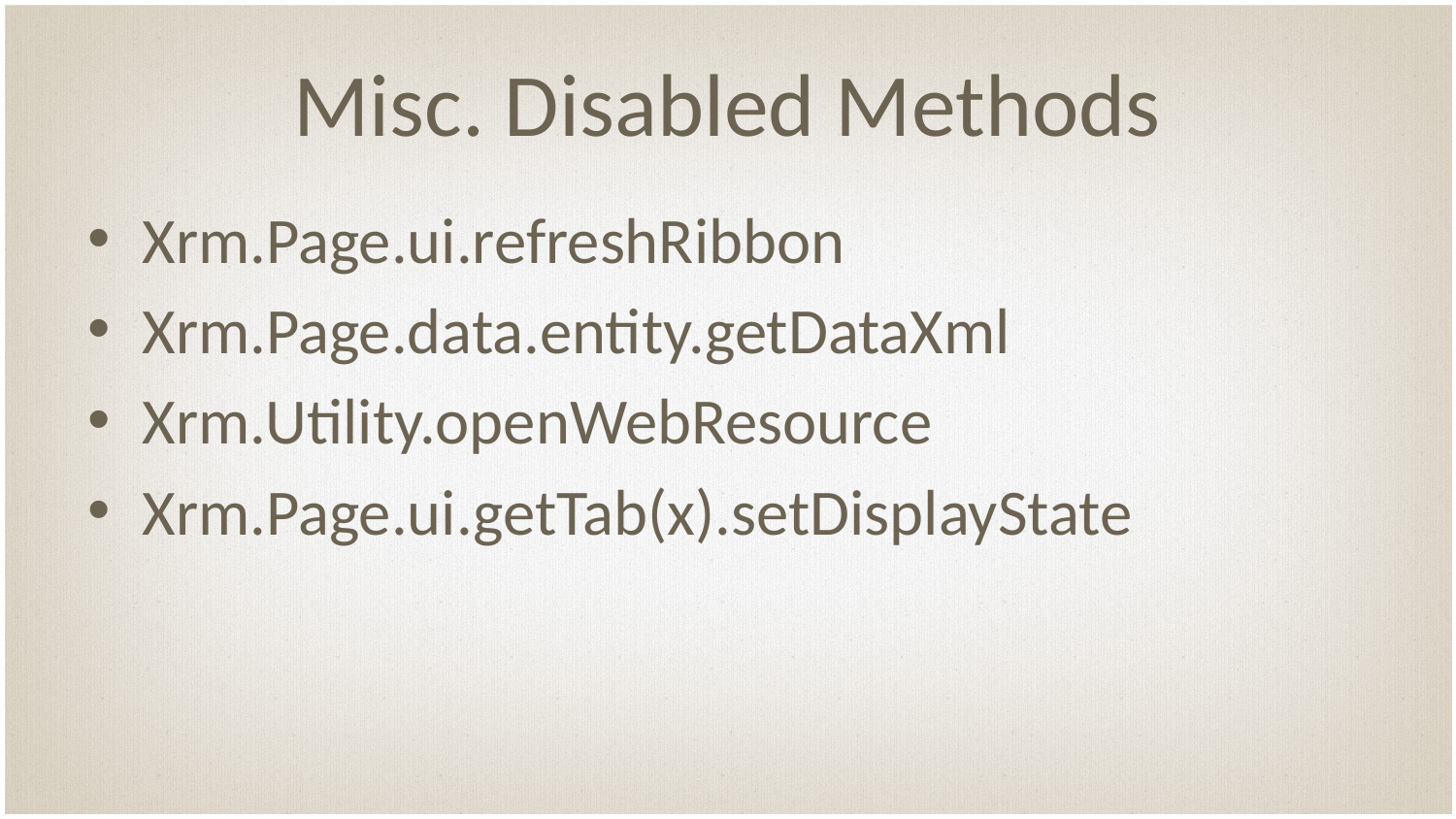

# Misc. Disabled Methods
Xrm.Page.ui.refreshRibbon
Xrm.Page.data.entity.getDataXml
Xrm.Utility.openWebResource
Xrm.Page.ui.getTab(x).setDisplayState